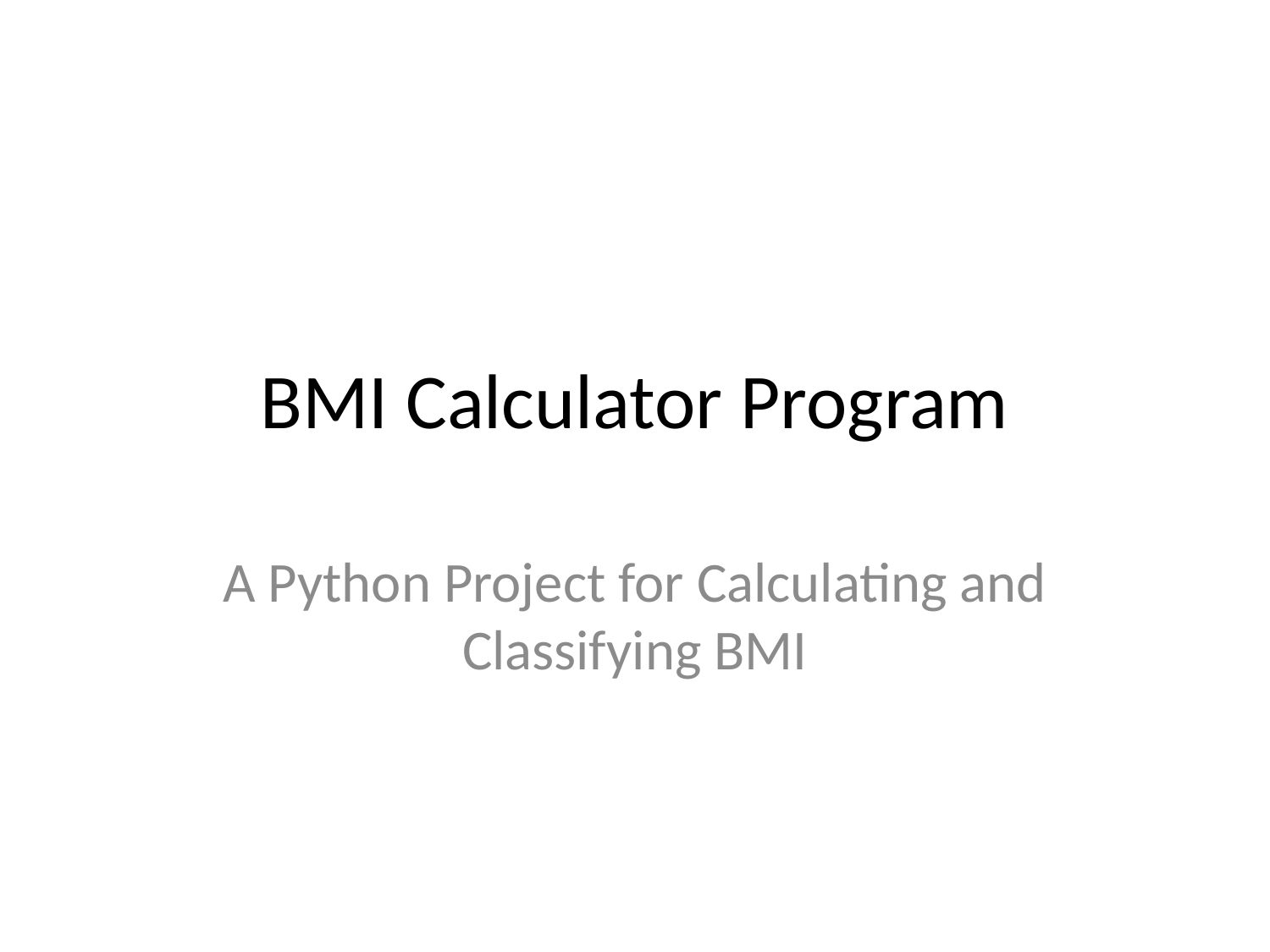

# BMI Calculator Program
A Python Project for Calculating and Classifying BMI